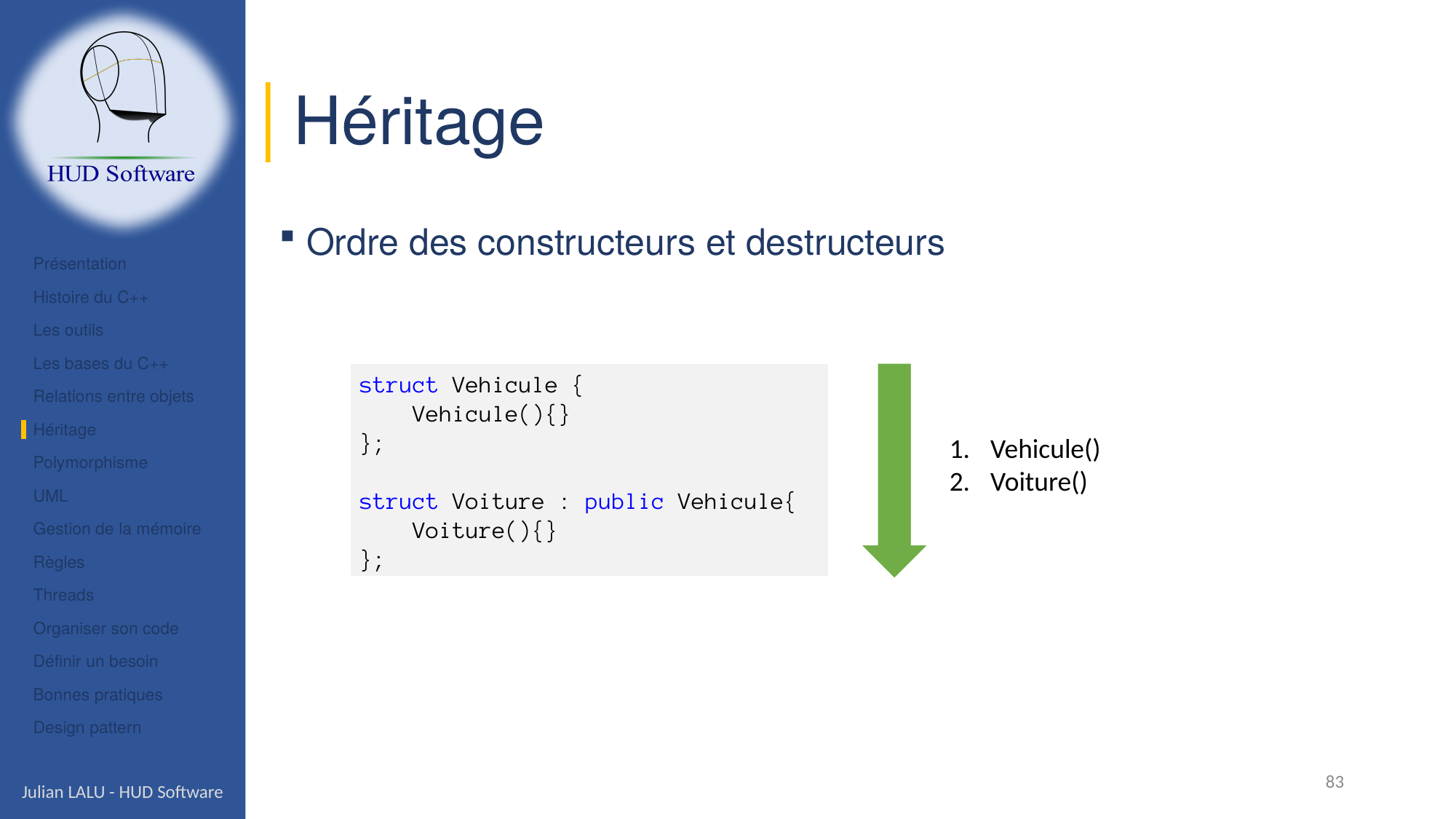

# Héritage
Ordre des constructeurs et destructeurs

Présentation
Histoire du C++
Les outils
Les bases du C++
Relations entre objets
Héritage
Polymorphisme
UML
Gestion de la mémoire
Règles
Threads
Organiser son code
Définir un besoin
Bonnes pratiques
Design pattern

struct Vehicule {
    Vehicule(){}
};
struct Voiture : public Vehicule{
    Voiture(){}
};
Vehicule()
Voiture()
83